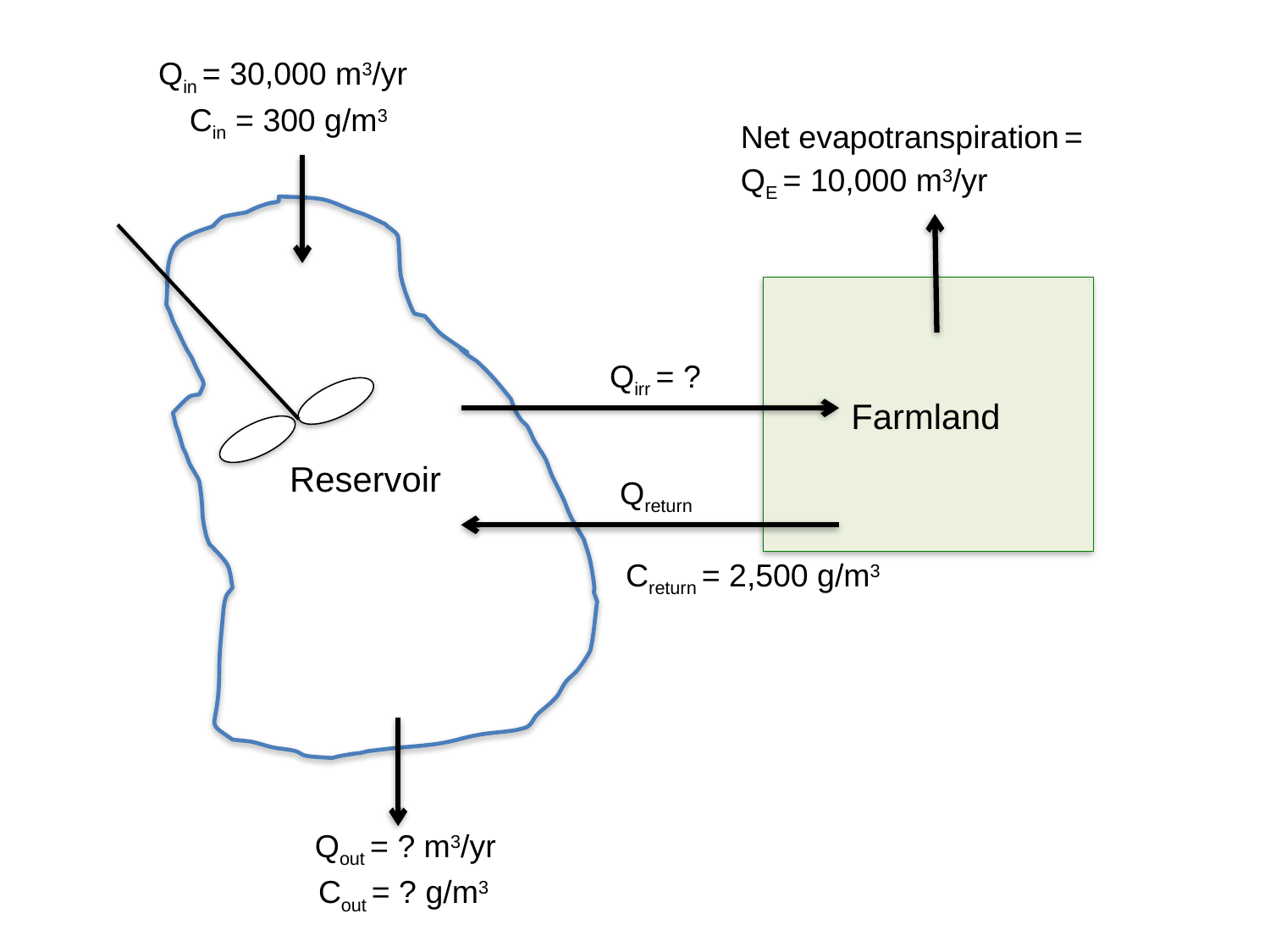

Qin = 30,000 m3/yr
Cin = 300 g/m3
Net evapotranspiration =
QE = 10,000 m3/yr

Qirr = ?
Farmland
Reservoir
Qreturn
Creturn = 2,500 g/m3
Qout = ? m3/yr
Cout = ? g/m3